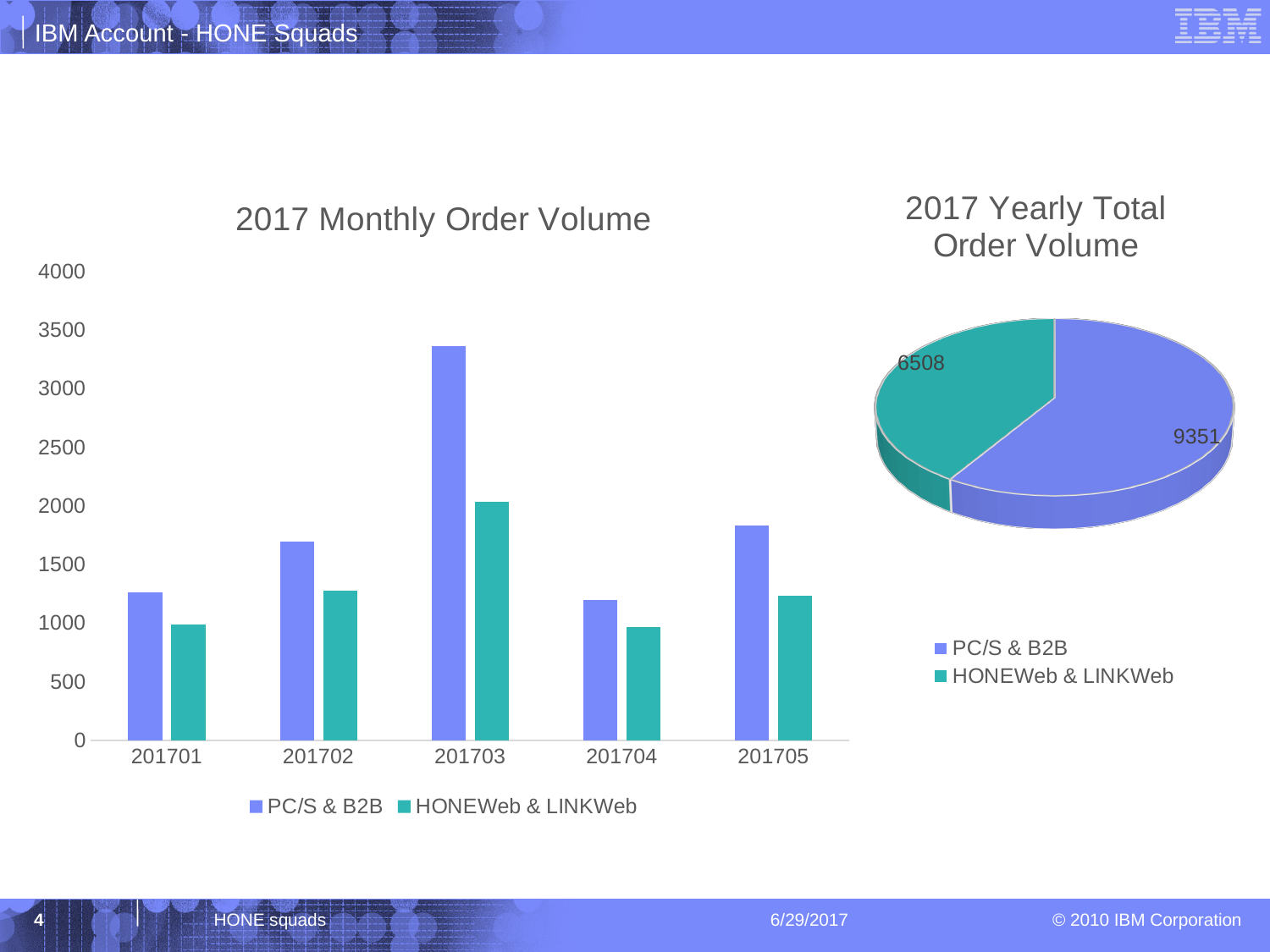

[unsupported chart]

### Chart: 2017 Monthly Order Volume

| Category | PC/S & B2B | HONEWeb & LINKWeb |
|---|---|---|
| 201701 | 1260.0 | 989.0 |
| 201702 | 1698.0 | 1281.0 |
| 201703 | 3360.0 | 2037.0 |
| 201704 | 1200.0 | 968.0 |
| 201705 | 1833.0 | 1233.0 |
4
HONE squads
6/29/2017